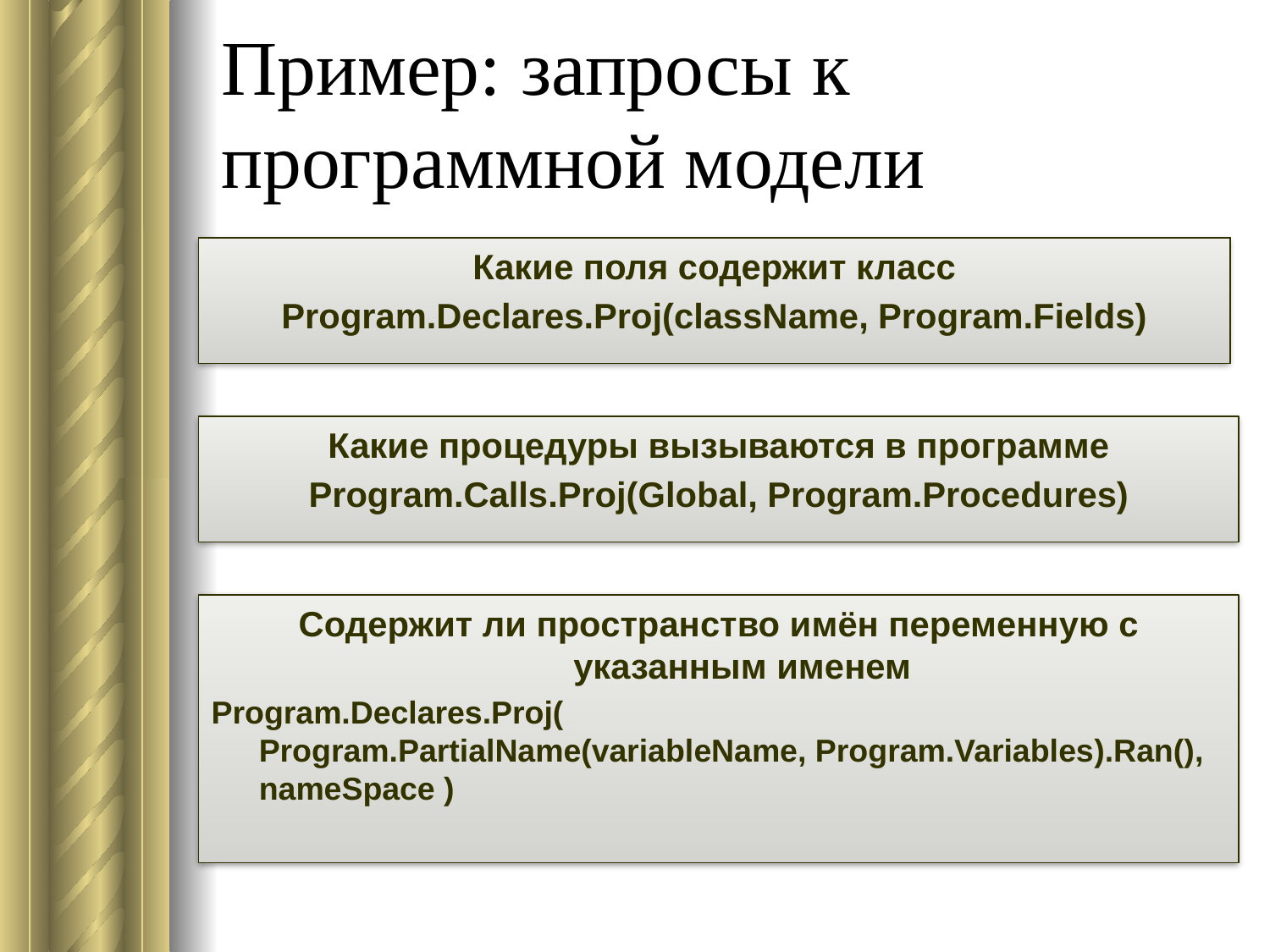

# Пример: запросы к программной модели
Какие поля содержит класс
Program.Declares.Proj(className, Program.Fields)
Какие процедуры вызываются в программе
Program.Calls.Proj(Global, Program.Procedures)
Содержит ли пространство имён переменную с указанным именем
Program.Declares.Proj(
Program.PartialName(variableName, Program.Variables).Ran(), nameSpace )